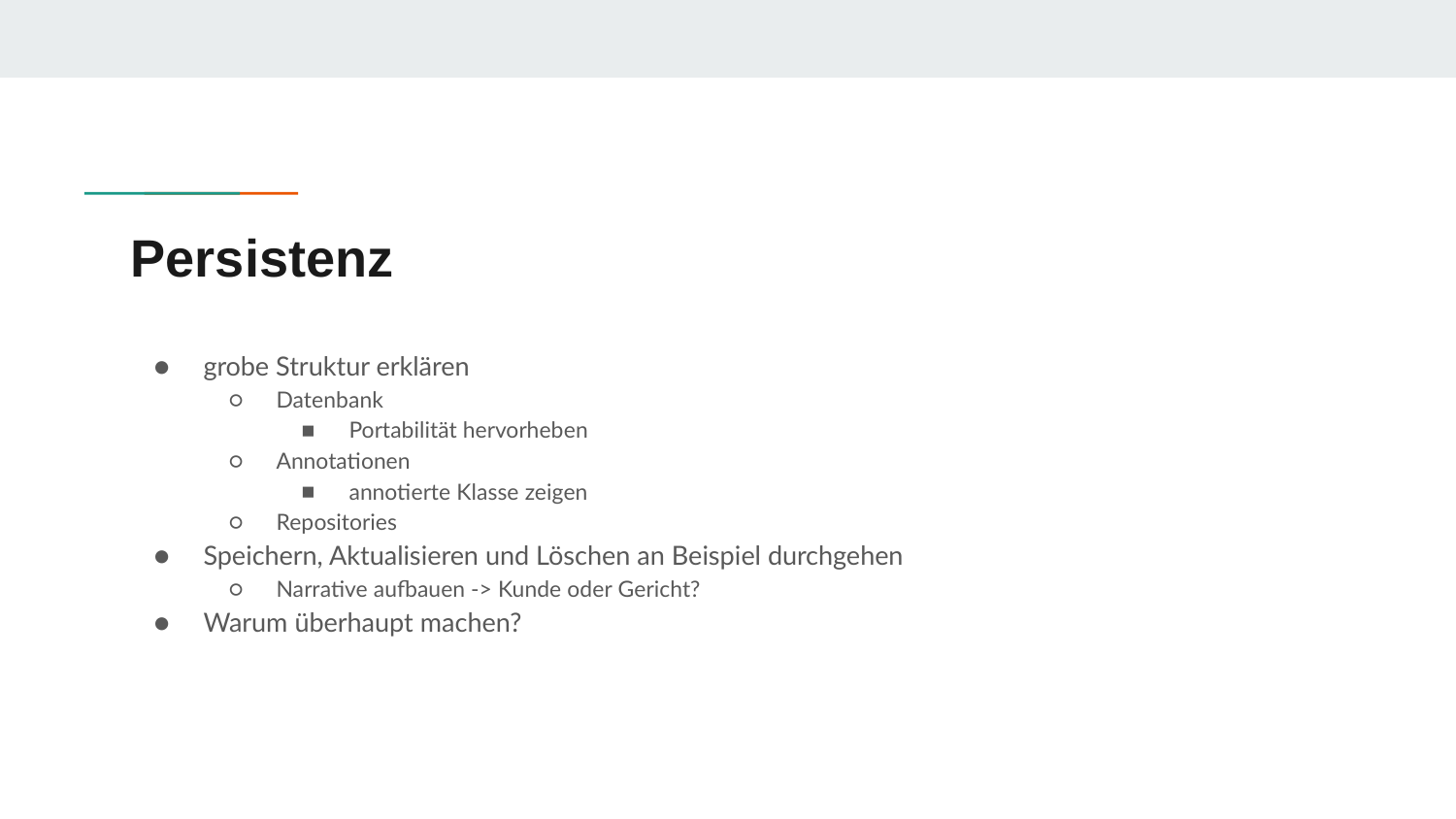

# Persistenz
grobe Struktur erklären
Datenbank
Portabilität hervorheben
Annotationen
annotierte Klasse zeigen
Repositories
Speichern, Aktualisieren und Löschen an Beispiel durchgehen
Narrative aufbauen -> Kunde oder Gericht?
Warum überhaupt machen?